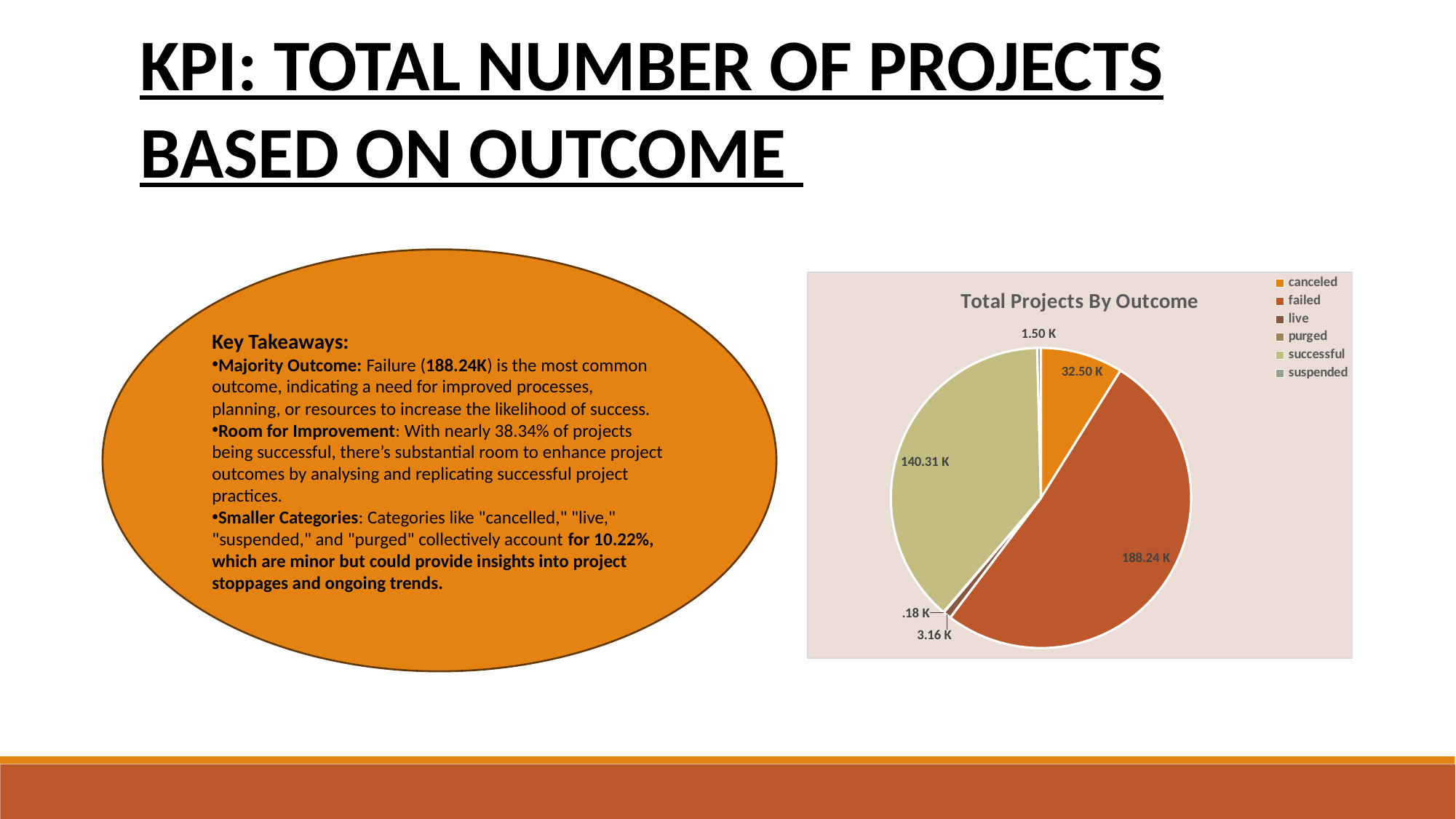

KPI: TOTAL NUMBER OF PROJECTS BASED ON OUTCOME
Key Takeaways:
Majority Outcome: Failure (188.24K) is the most common outcome, indicating a need for improved processes, planning, or resources to increase the likelihood of success.
Room for Improvement: With nearly 38.34% of projects being successful, there’s substantial room to enhance project outcomes by analysing and replicating successful project practices.
Smaller Categories: Categories like "cancelled," "live," "suspended," and "purged" collectively account for 10.22%, which are minor but could provide insights into project stoppages and ongoing trends.

### Chart: Total Projects By Outcome

| Category | Total |
|---|---|
| canceled | 32498.0 |
| failed | 188239.0 |
| live | 3163.0 |
| purged | 178.0 |
| successful | 140313.0 |
| suspended | 1501.0 |